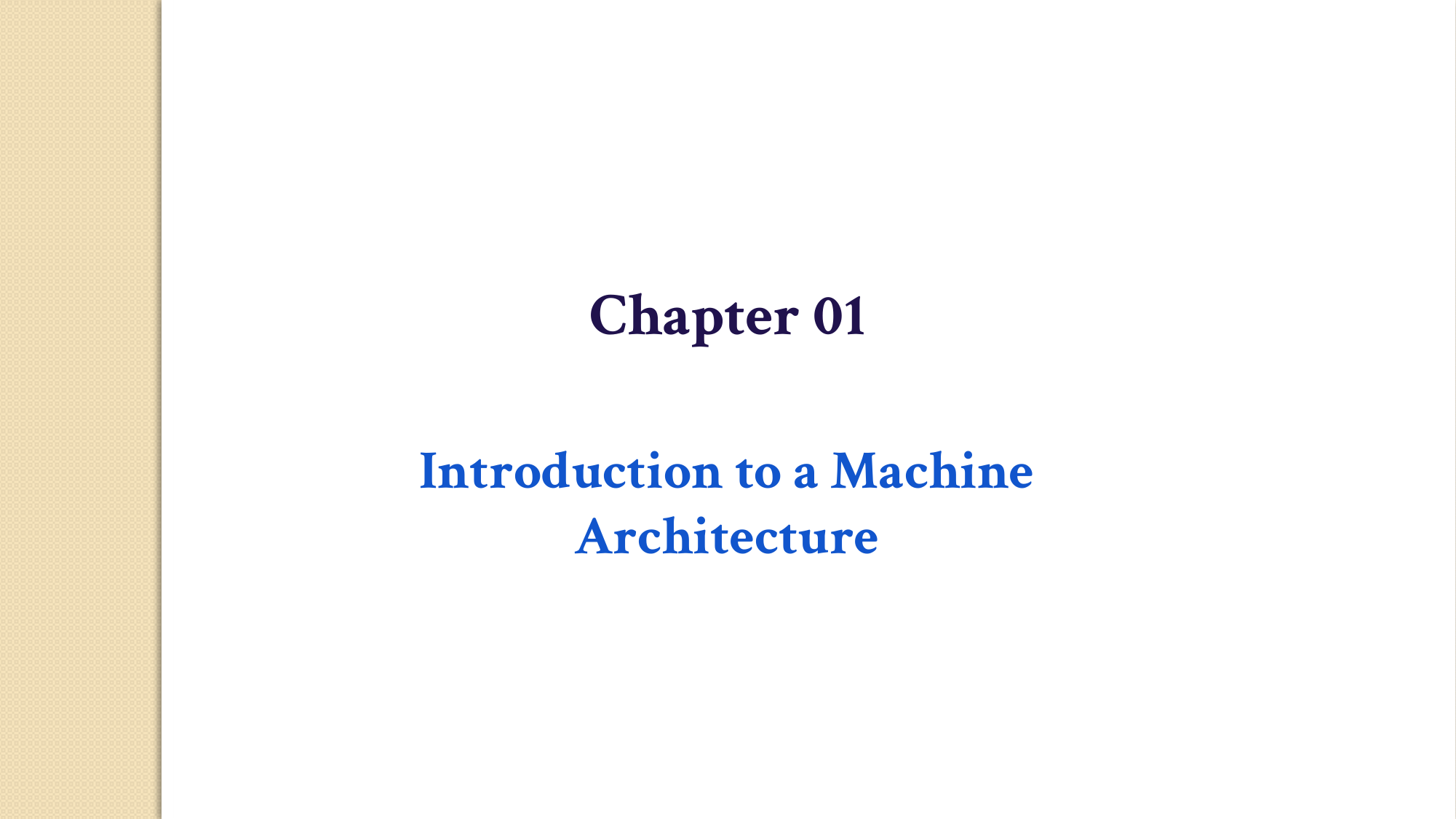

Chapter 01
Introduction to a Machine Architecture